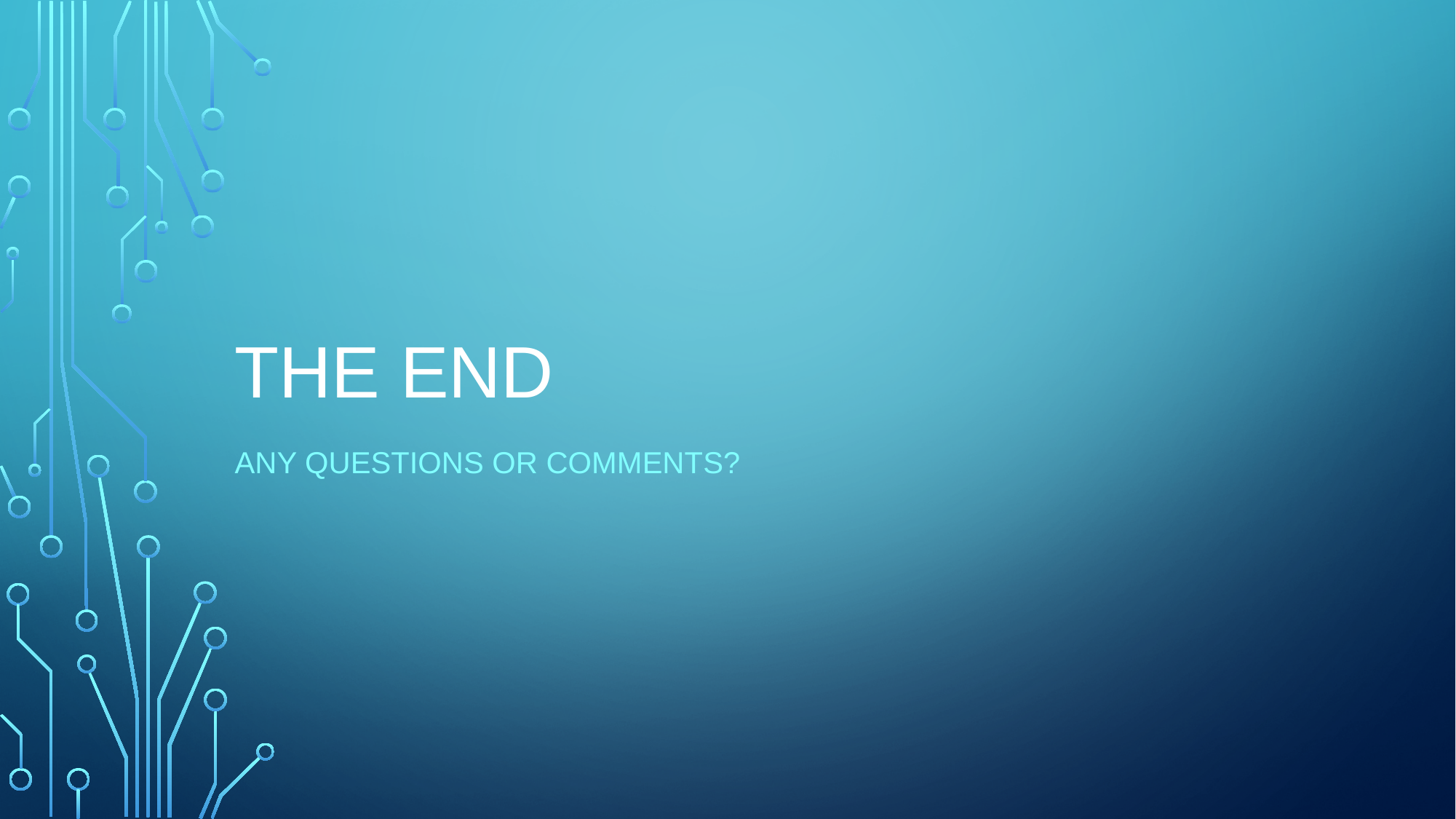

# The end
Any questıons or comments?